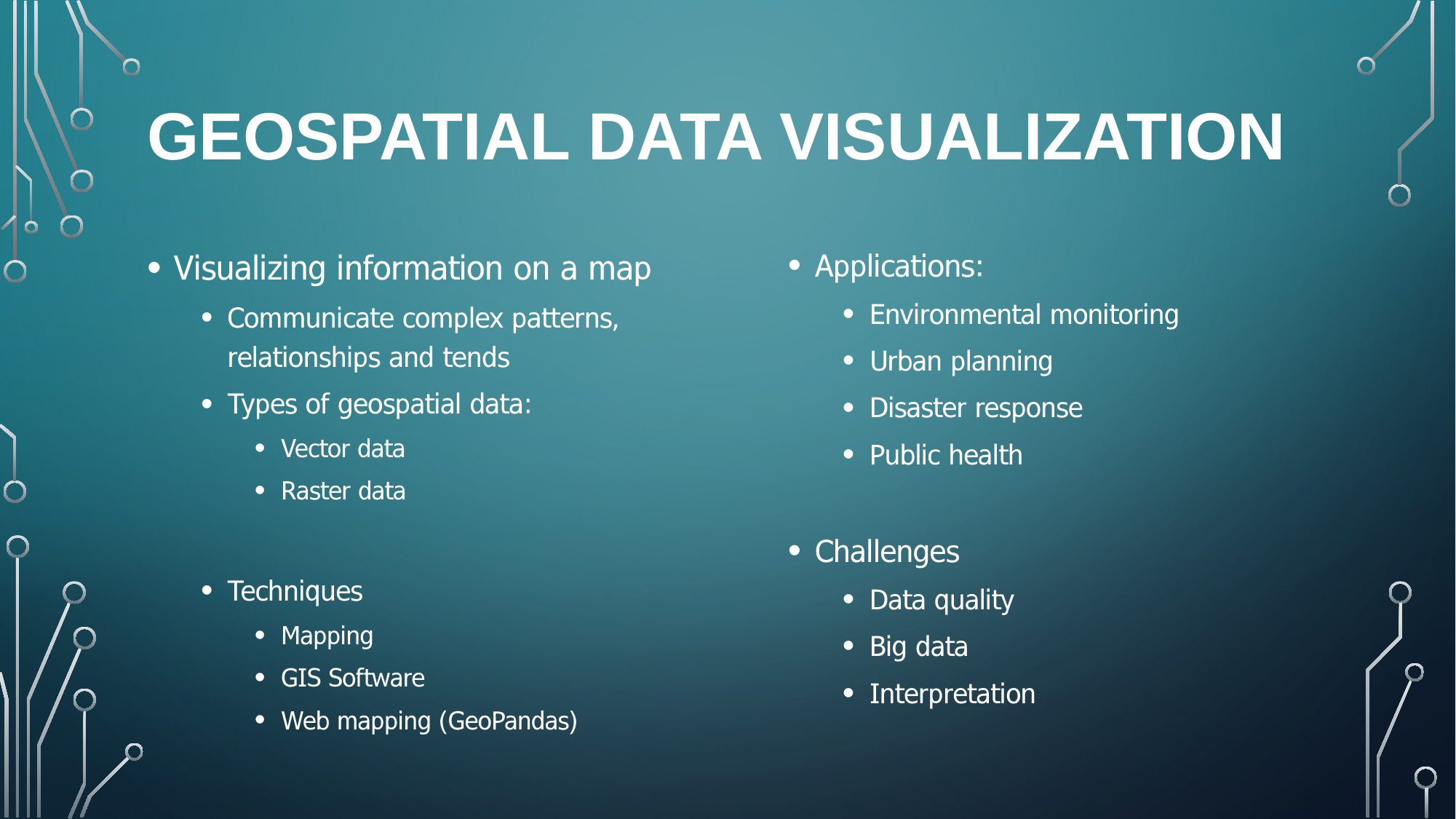

# Geospatial Data Visualization
Visualizing information on a map
Communicate complex patterns, relationships and tends
Types of geospatial data:
Vector data
Raster data

Techniques
Mapping
GIS Software
Web mapping (GeoPandas)
Applications:
Environmental monitoring
Urban planning
Disaster response
Public health

Challenges
Data quality
Big data
Interpretation